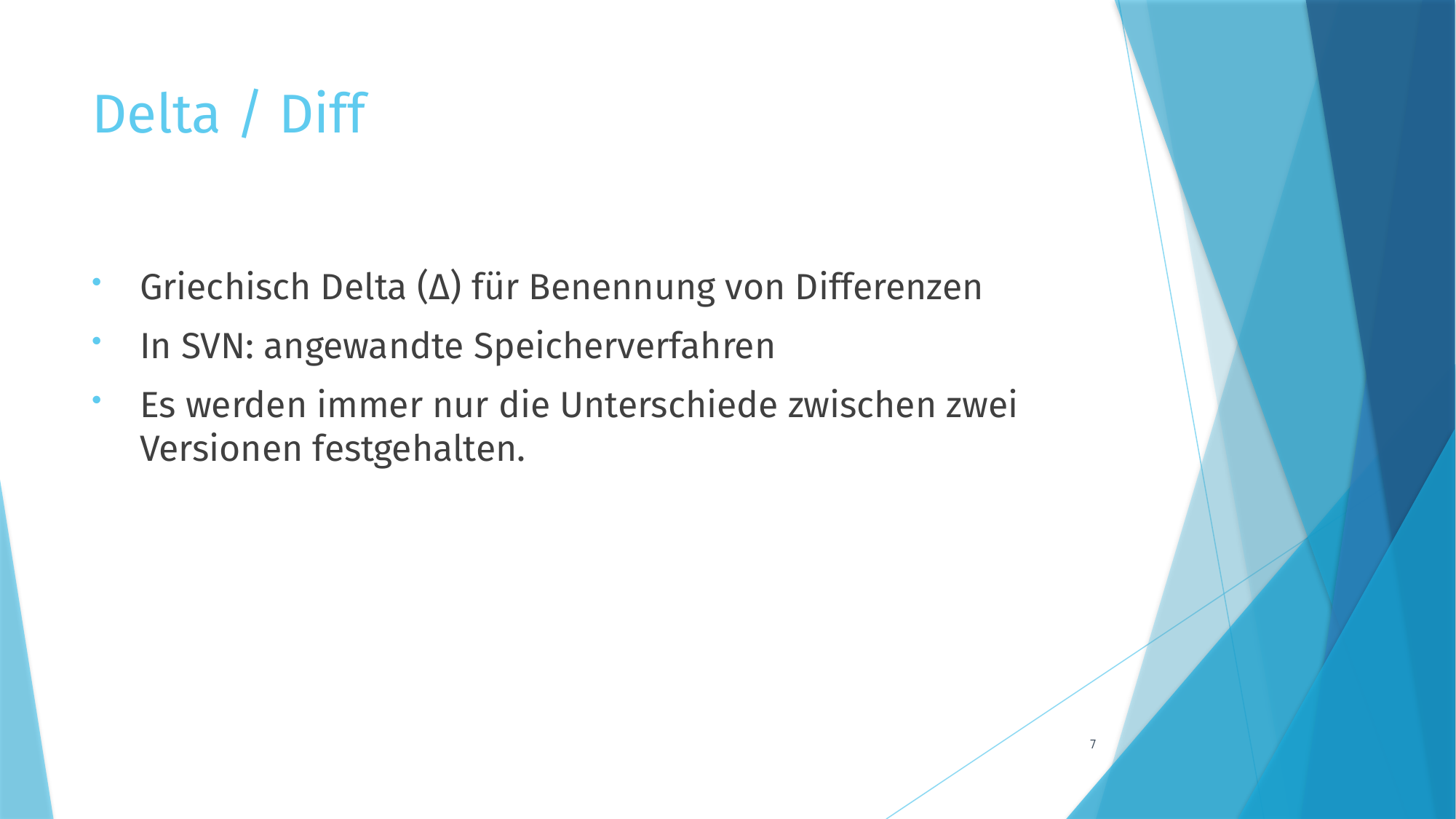

# Delta / Diff
Griechisch Delta (∆) für Benennung von Differenzen
In SVN: angewandte Speicherverfahren
Es werden immer nur die Unterschiede zwischen zwei Versionen festgehalten.
7